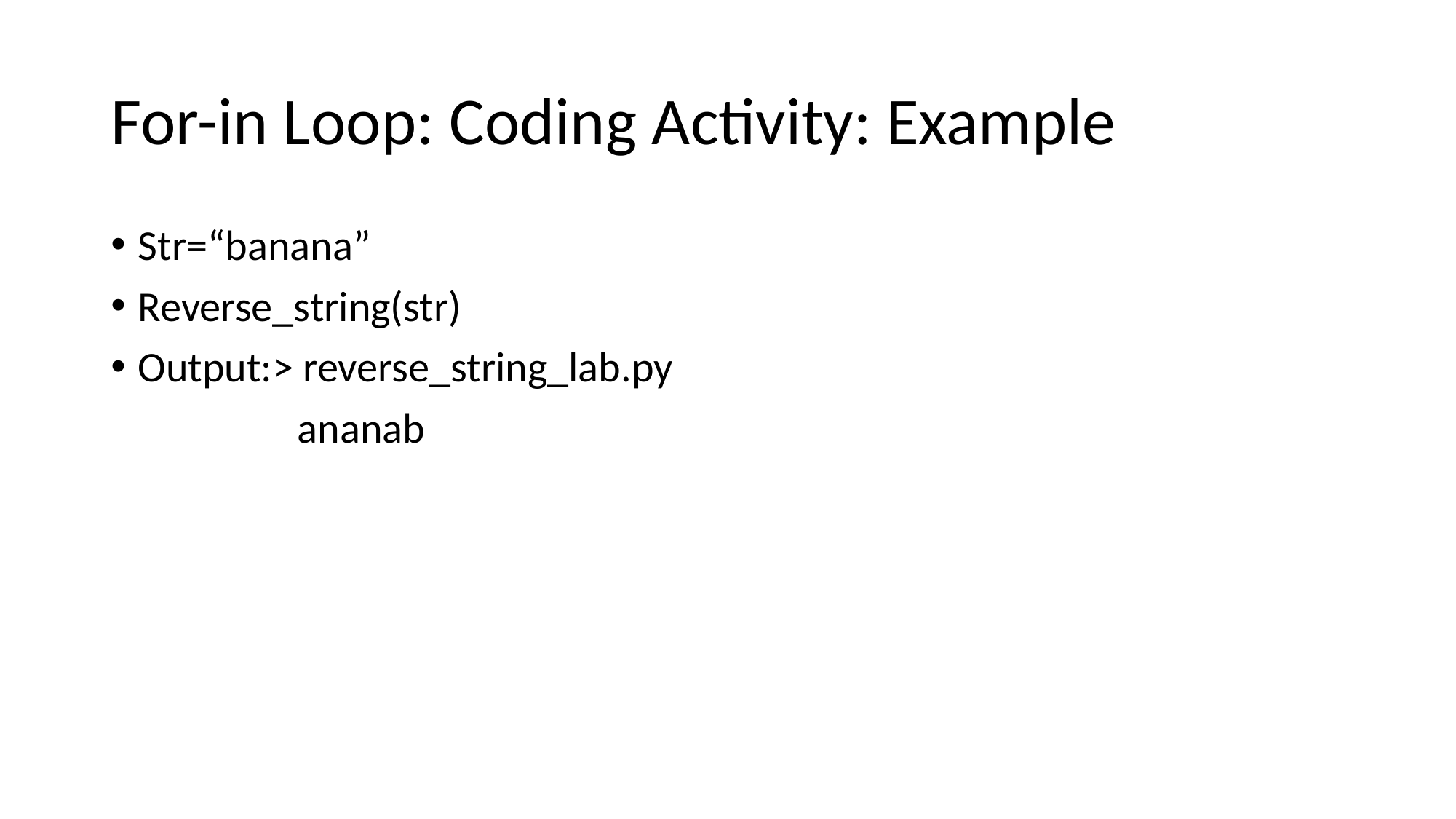

# For-in Loop: Coding Activity: Example
Str=“banana”
Reverse_string(str)
Output:> reverse_string_lab.py
	        ananab